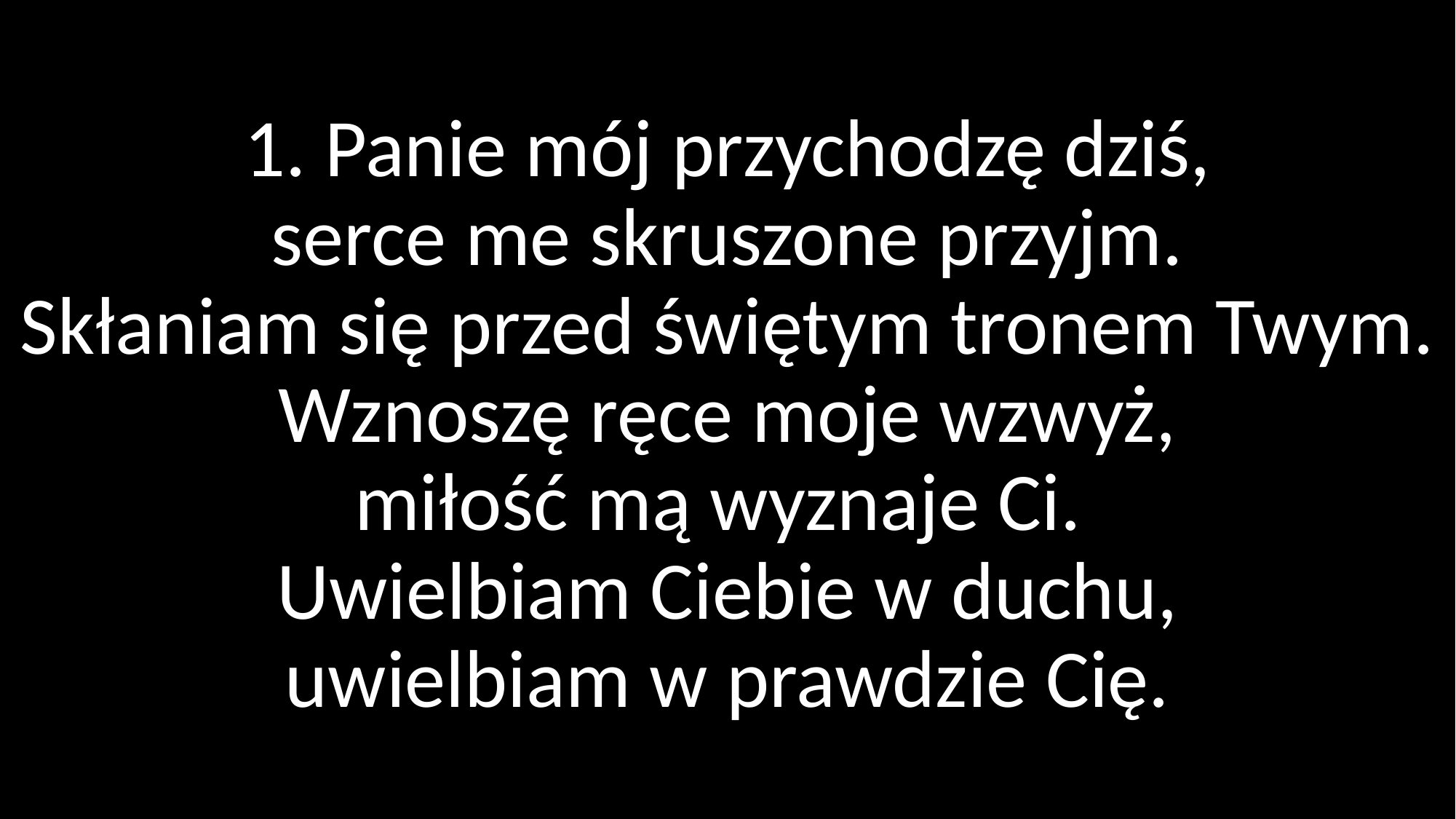

# 1. Panie mój przychodzę dziś, serce me skruszone przyjm. Skłaniam się przed świętym tronem Twym. Wznoszę ręce moje wzwyż, miłość mą wyznaje Ci. Uwielbiam Ciebie w duchu, uwielbiam w prawdzie Cię.